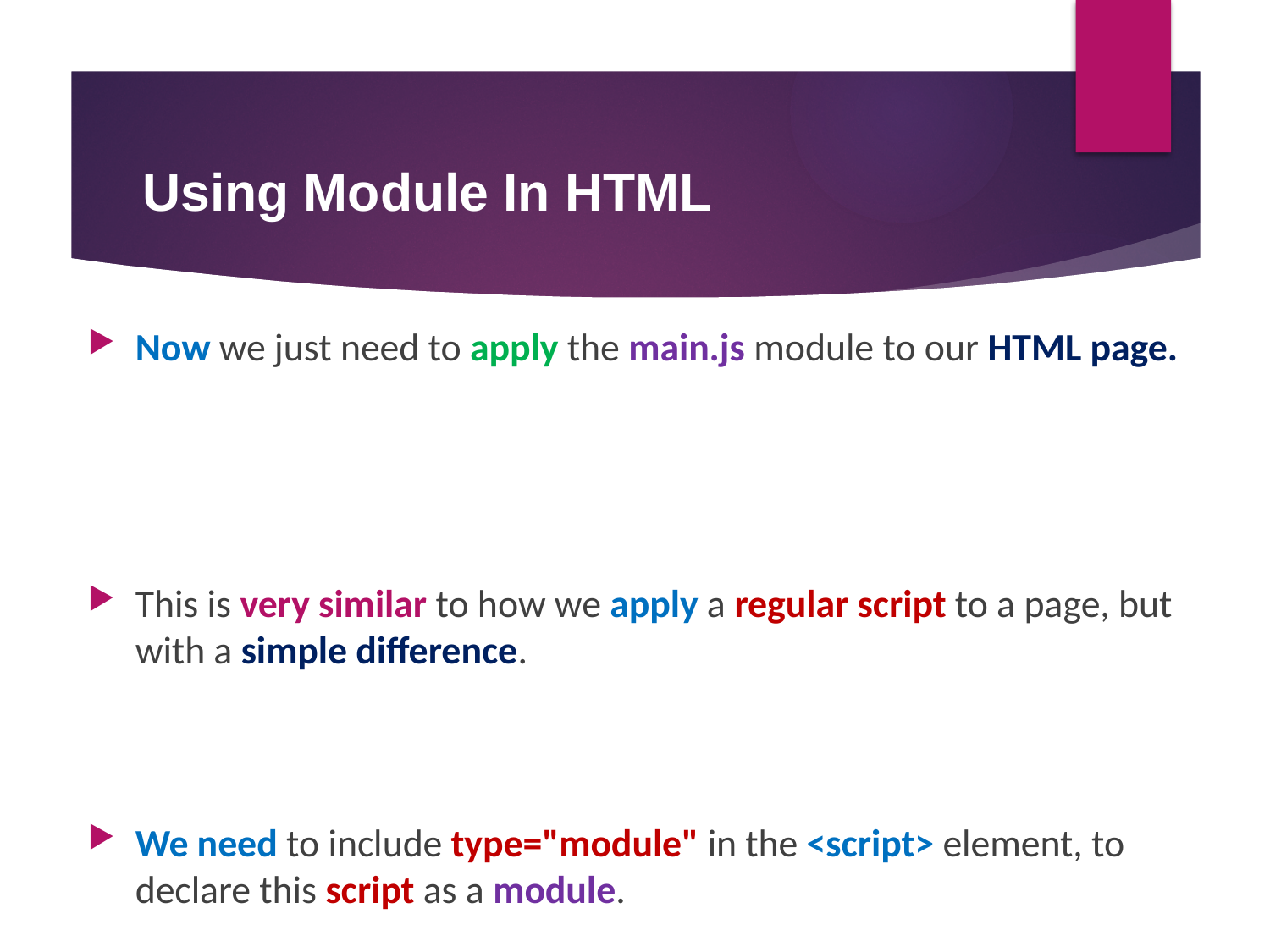

Using Module In HTML
Now we just need to apply the main.js module to our HTML page.

This is very similar to how we apply a regular script to a page, but with a simple difference.

We need to include type="module" in the <script> element, to declare this script as a module.